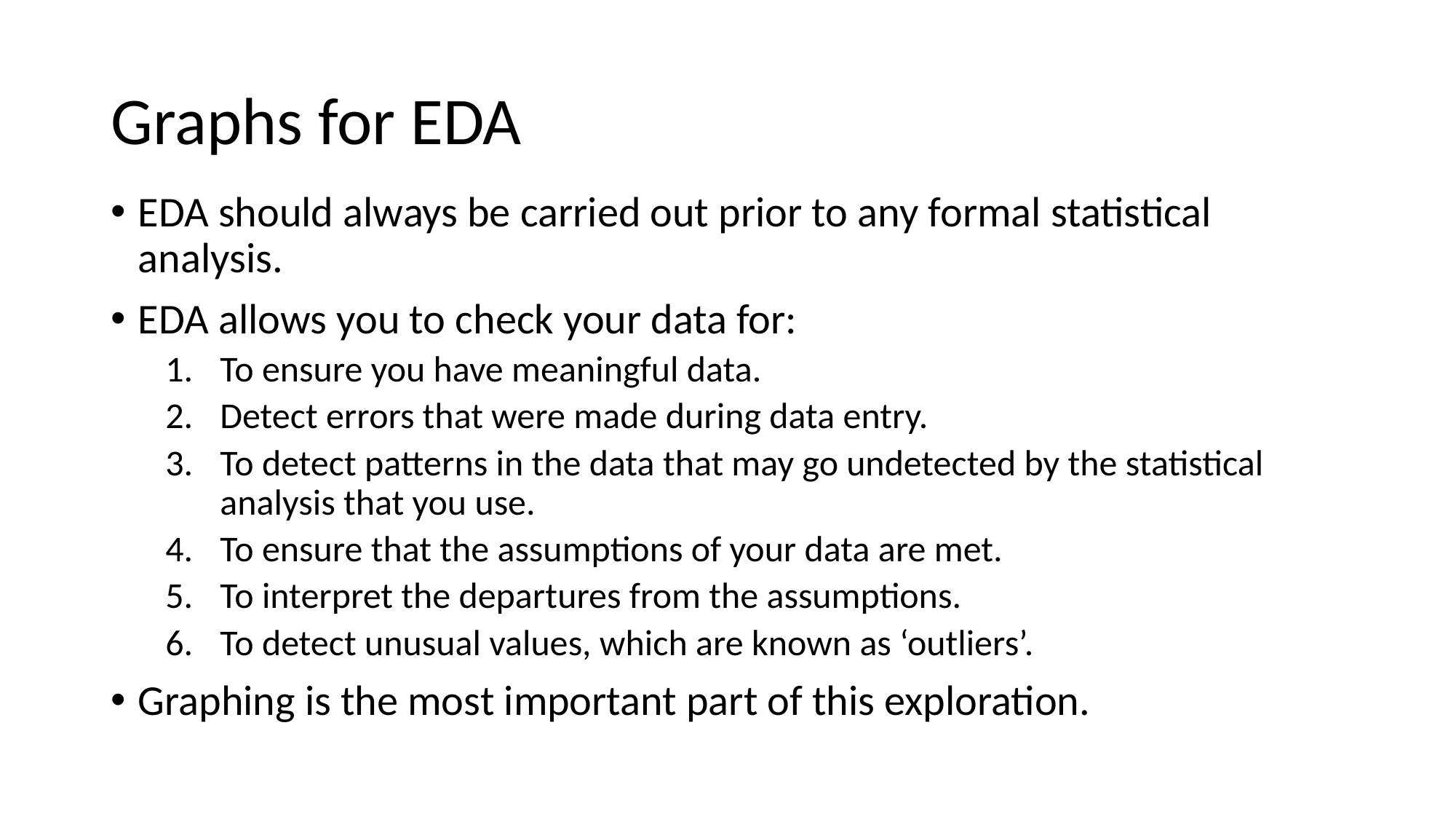

# Graphs for EDA
EDA should always be carried out prior to any formal statistical analysis.
EDA allows you to check your data for:
To ensure you have meaningful data.
Detect errors that were made during data entry.
To detect patterns in the data that may go undetected by the statistical analysis that you use.
To ensure that the assumptions of your data are met.
To interpret the departures from the assumptions.
To detect unusual values, which are known as ‘outliers’.
Graphing is the most important part of this exploration.